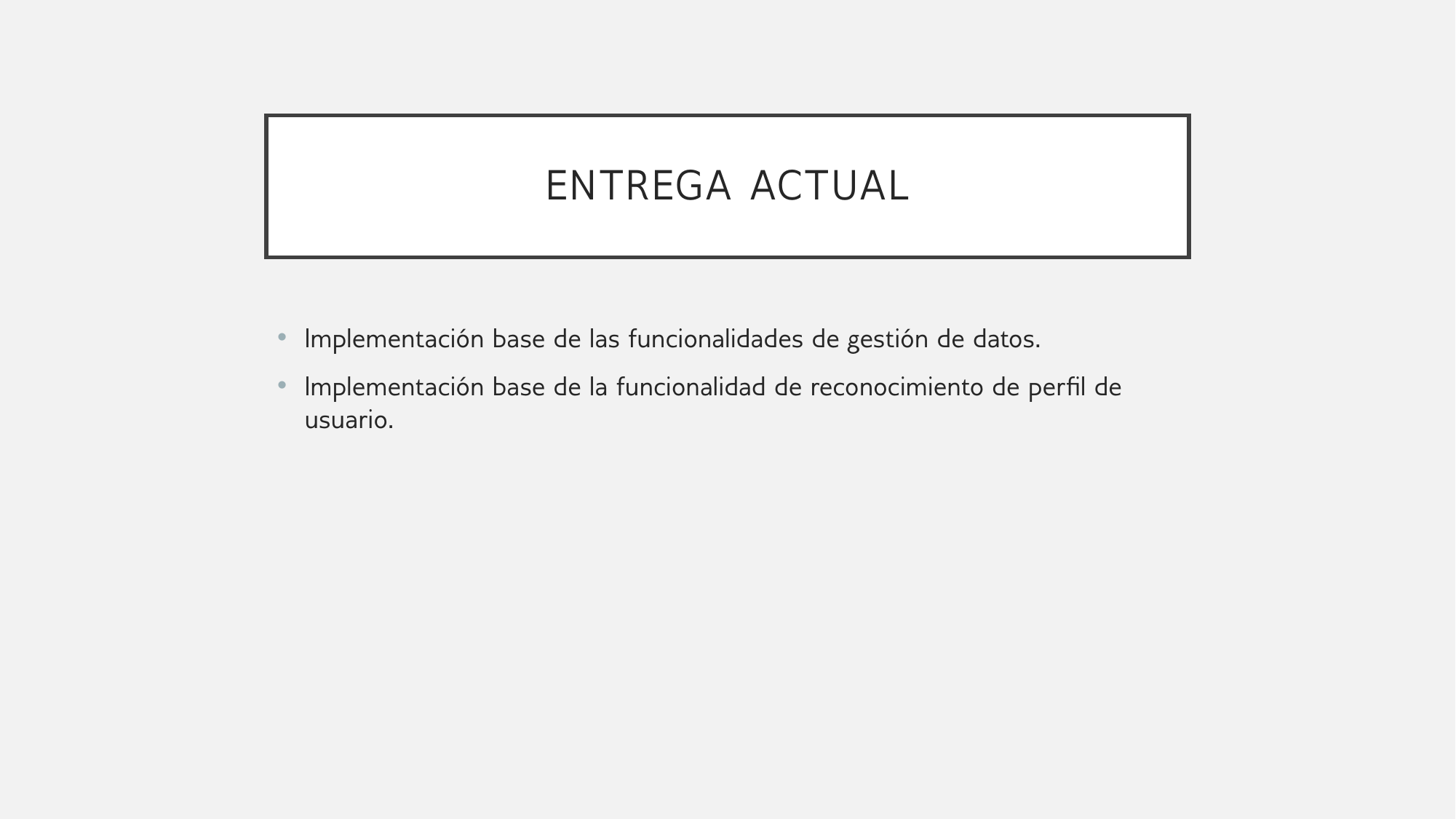

# Entrega actual
Implementación base de las funcionalidades de gestión de datos.
Implementación base de la funcionalidad de reconocimiento de perfil de usuario.